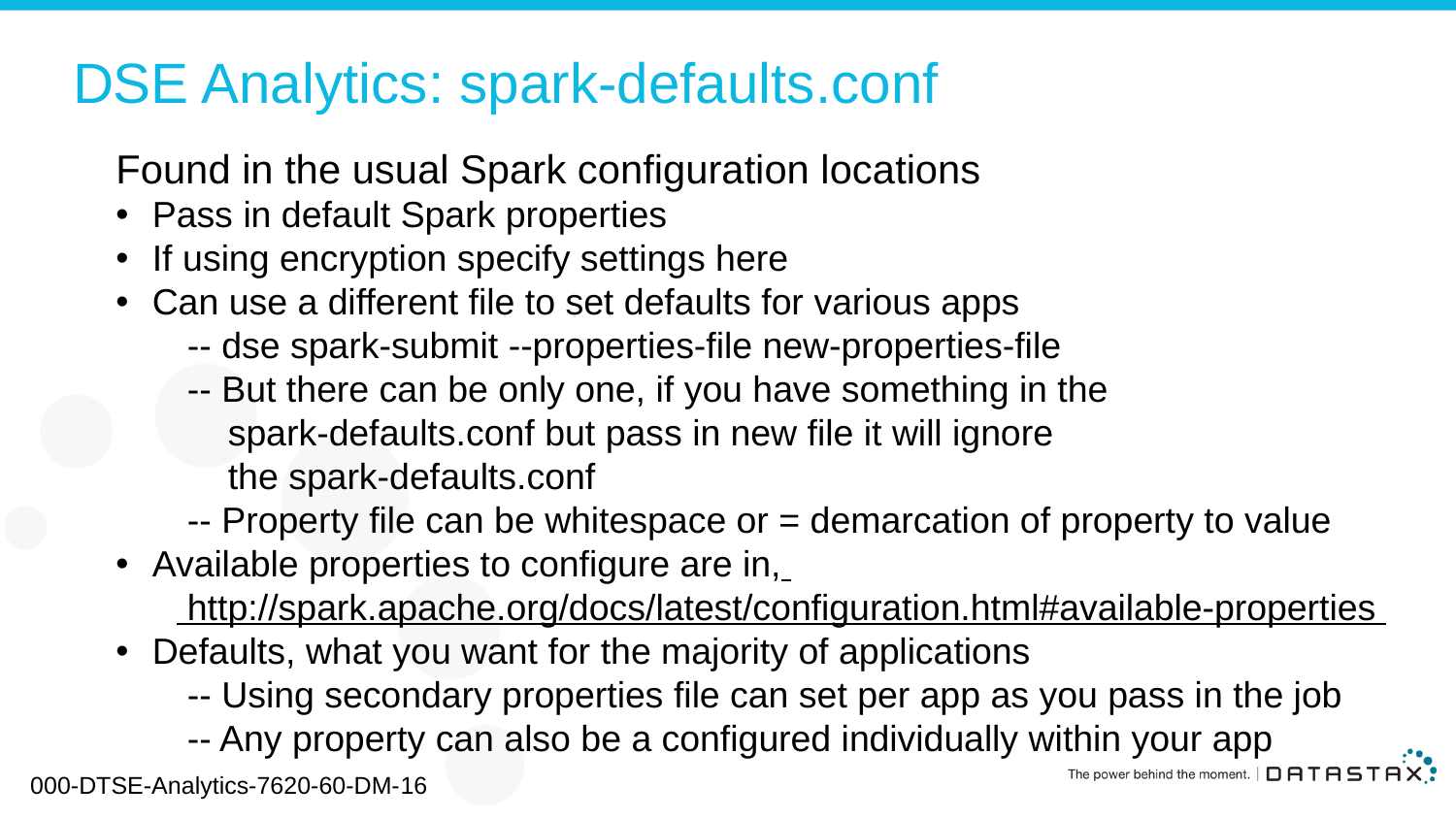

# DSE Analytics: spark-defaults.conf
Found in the usual Spark configuration locations
Pass in default Spark properties
If using encryption specify settings here
Can use a different file to set defaults for various apps
       -- dse spark-submit --properties-file new-properties-file
       -- But there can be only one, if you have something in the
           spark-defaults.conf but pass in new file it will ignore
           the spark-defaults.conf
       -- Property file can be whitespace or = demarcation of property to value
Available properties to configure are in,
       http://spark.apache.org/docs/latest/configuration.html#available-properties
Defaults, what you want for the majority of applications
       -- Using secondary properties file can set per app as you pass in the job
       -- Any property can also be a configured individually within your app
000-DTSE-Analytics-7620-60-DM-16